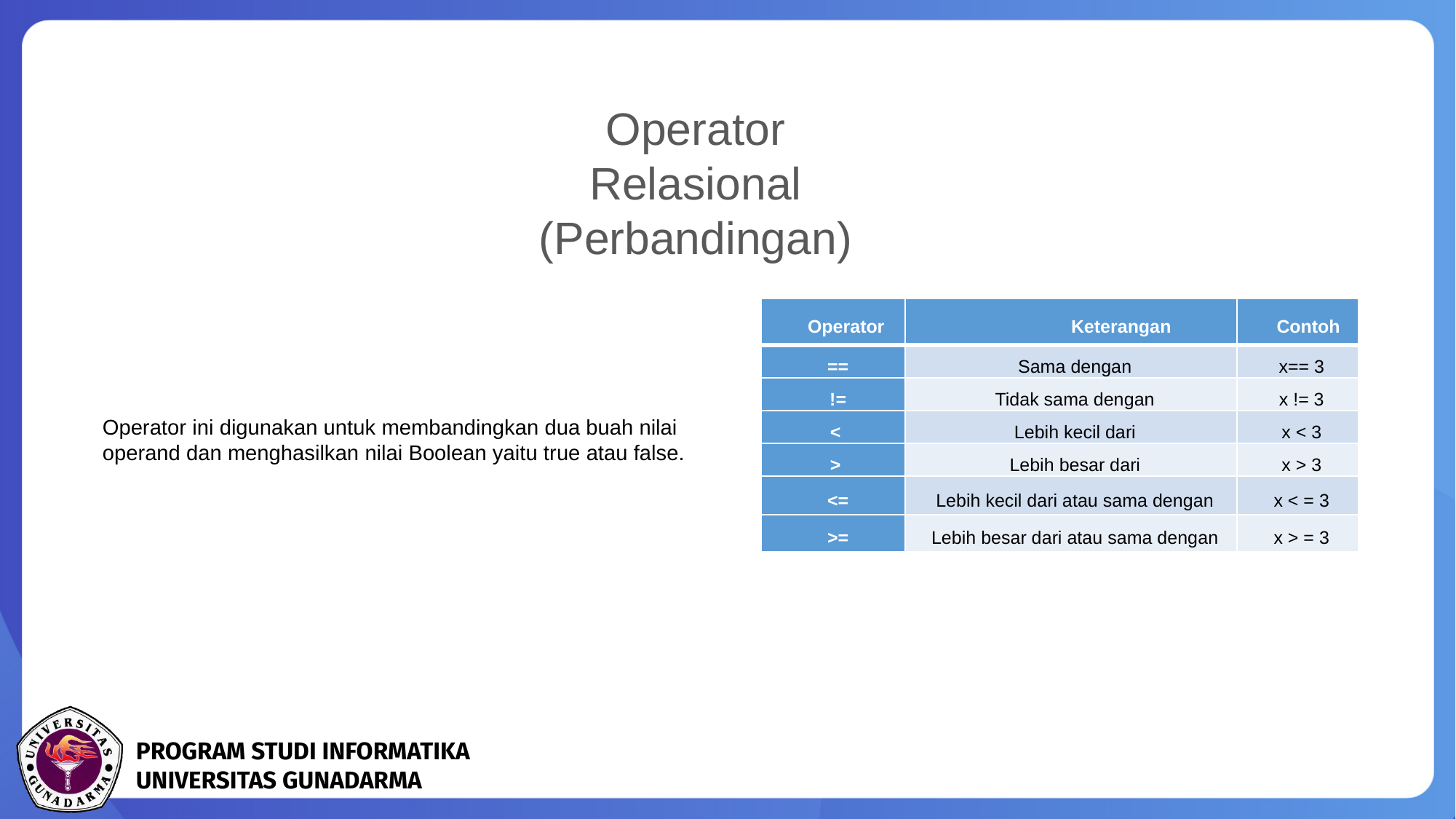

Operator Relasional (Perbandingan)
| Operator | Keterangan | Contoh |
| --- | --- | --- |
| == | Sama dengan | x== 3 |
| != | Tidak sama dengan | x != 3 |
| < | Lebih kecil dari | x < 3 |
| > | Lebih besar dari | x > 3 |
| <= | Lebih kecil dari atau sama dengan | x < = 3 |
| >= | Lebih besar dari atau sama dengan | x > = 3 |
Operator ini digunakan untuk membandingkan dua buah nilai operand dan menghasilkan nilai Boolean yaitu true atau false.